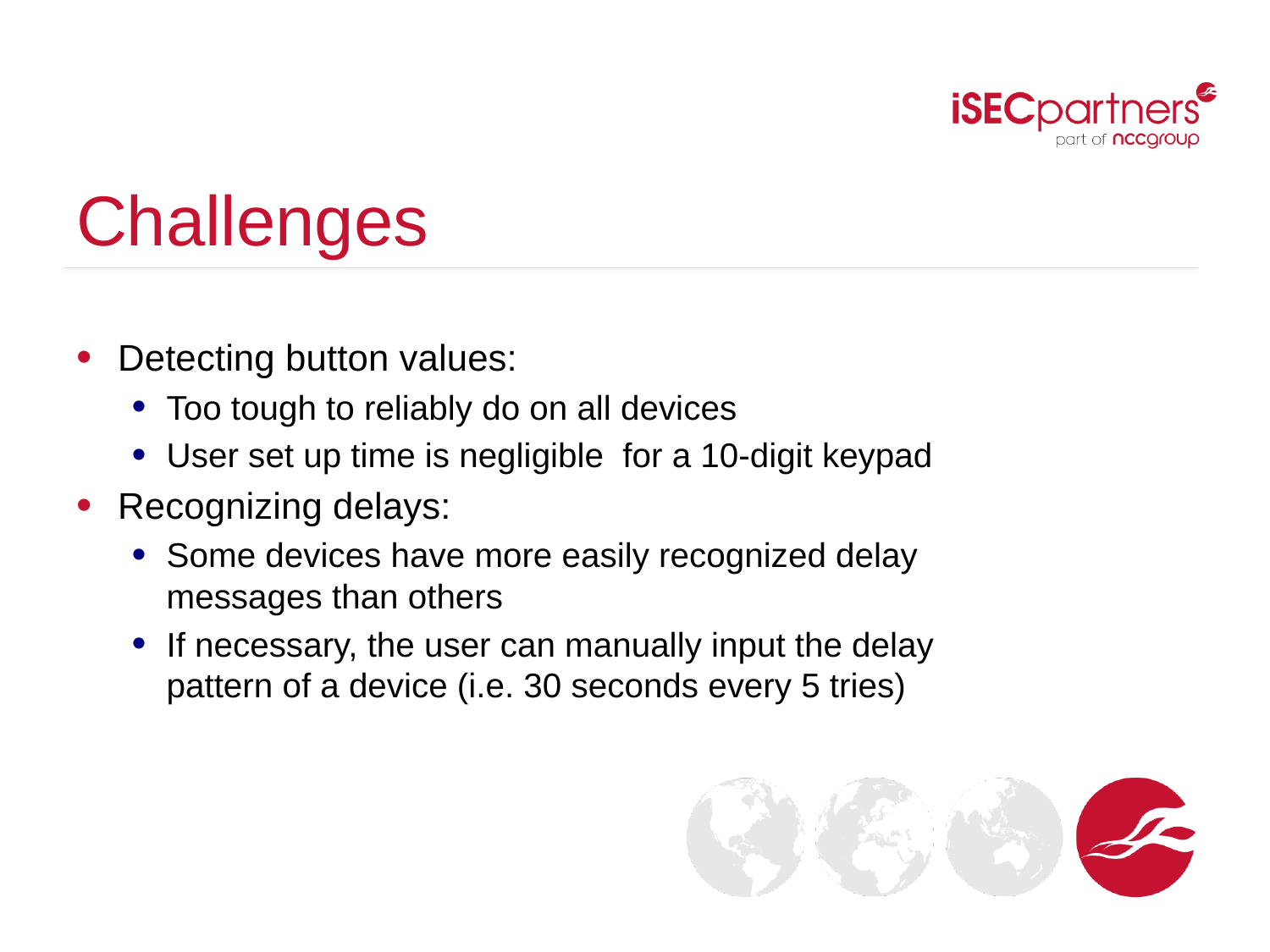

# Challenges
Detecting button values:
Too tough to reliably do on all devices
User set up time is negligible  for a 10-digit keypad
Recognizing delays:
Some devices have more easily recognized delay messages than others
If necessary, the user can manually input the delay pattern of a device (i.e. 30 seconds every 5 tries)